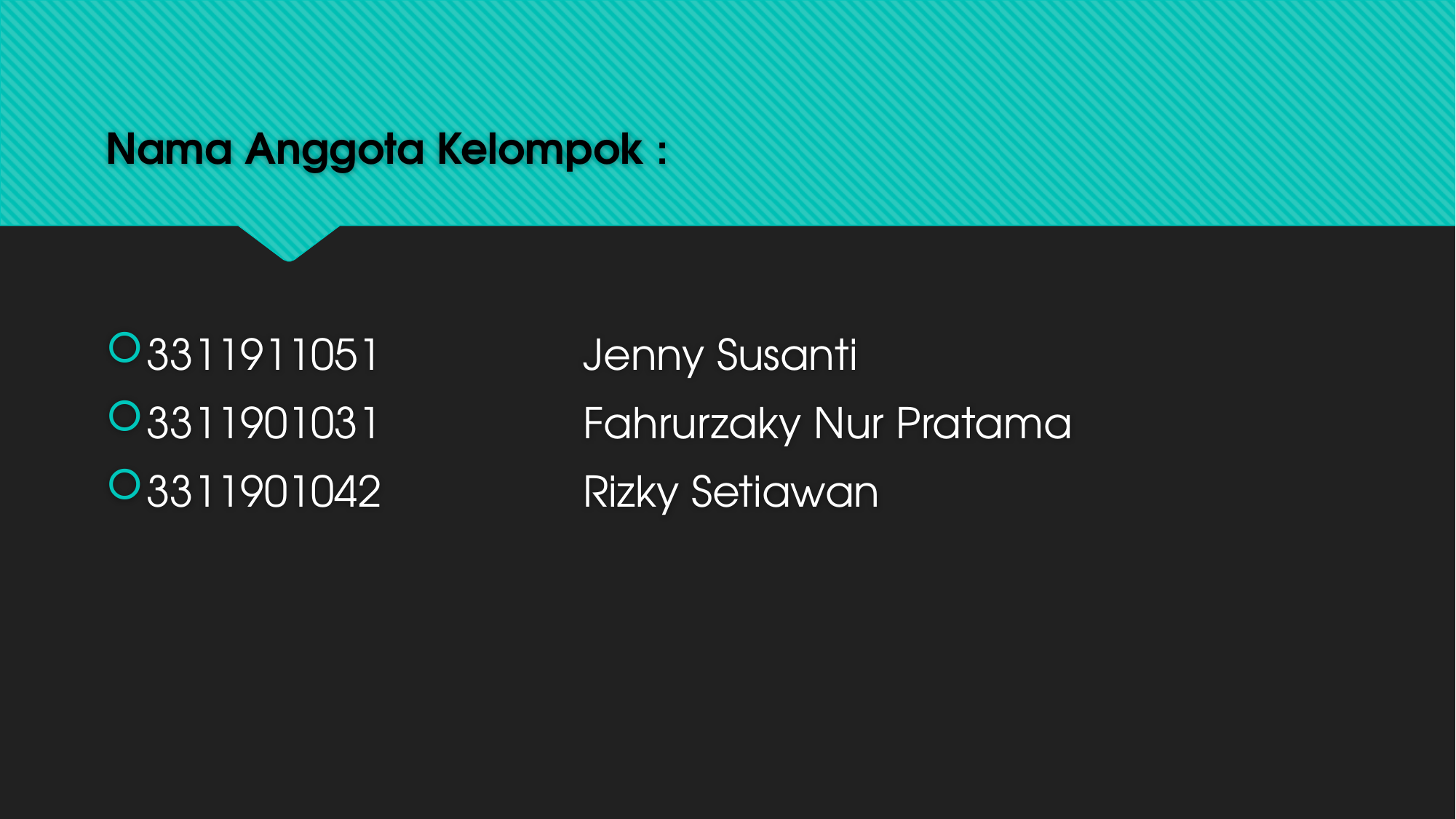

Nama Anggota Kelompok :

3311911051		Jenny Susanti
3311901031		Fahrurzaky Nur Pratama
3311901042		Rizky Setiawan